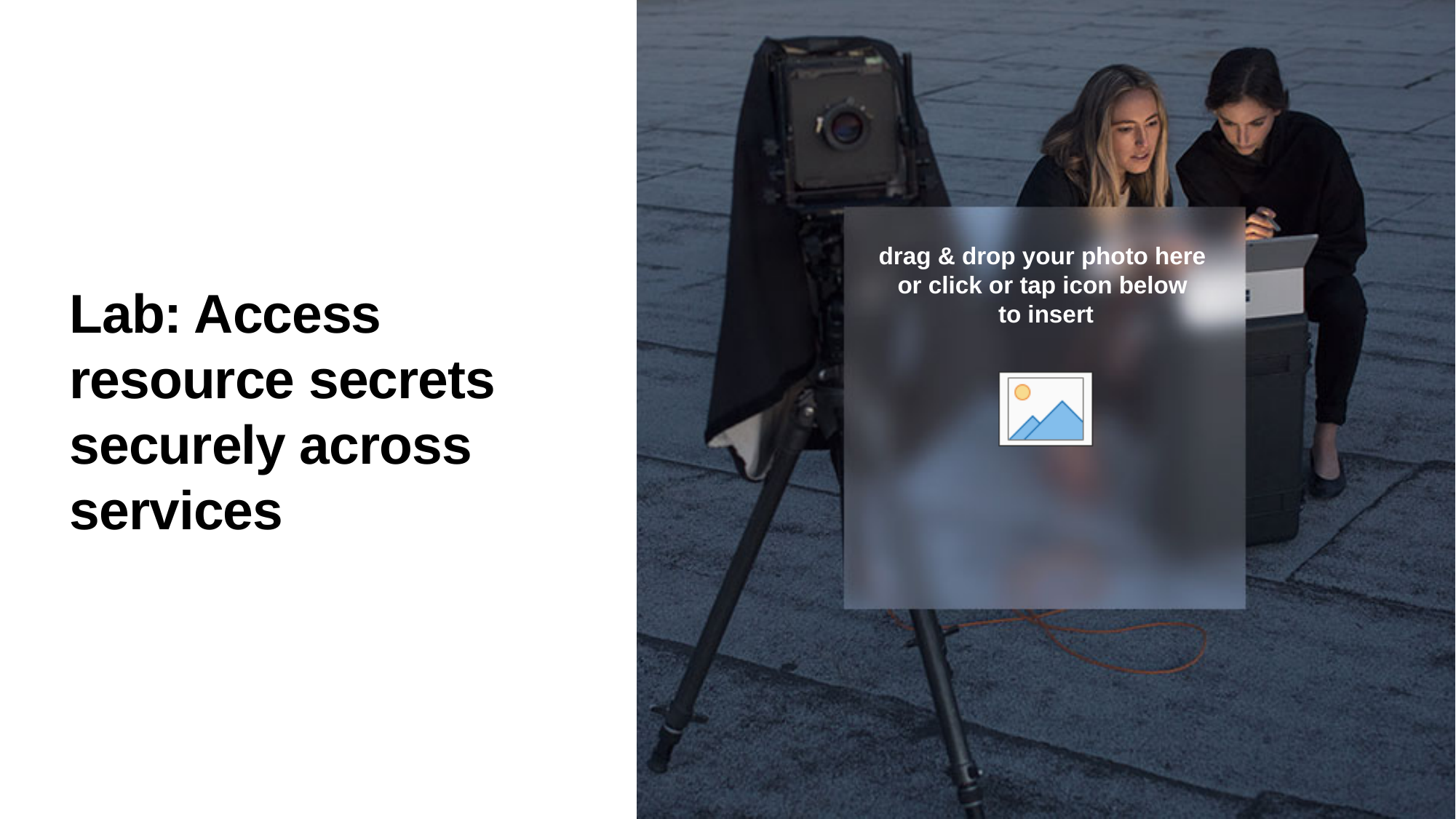

# Lab: Access resource secrets securely across services